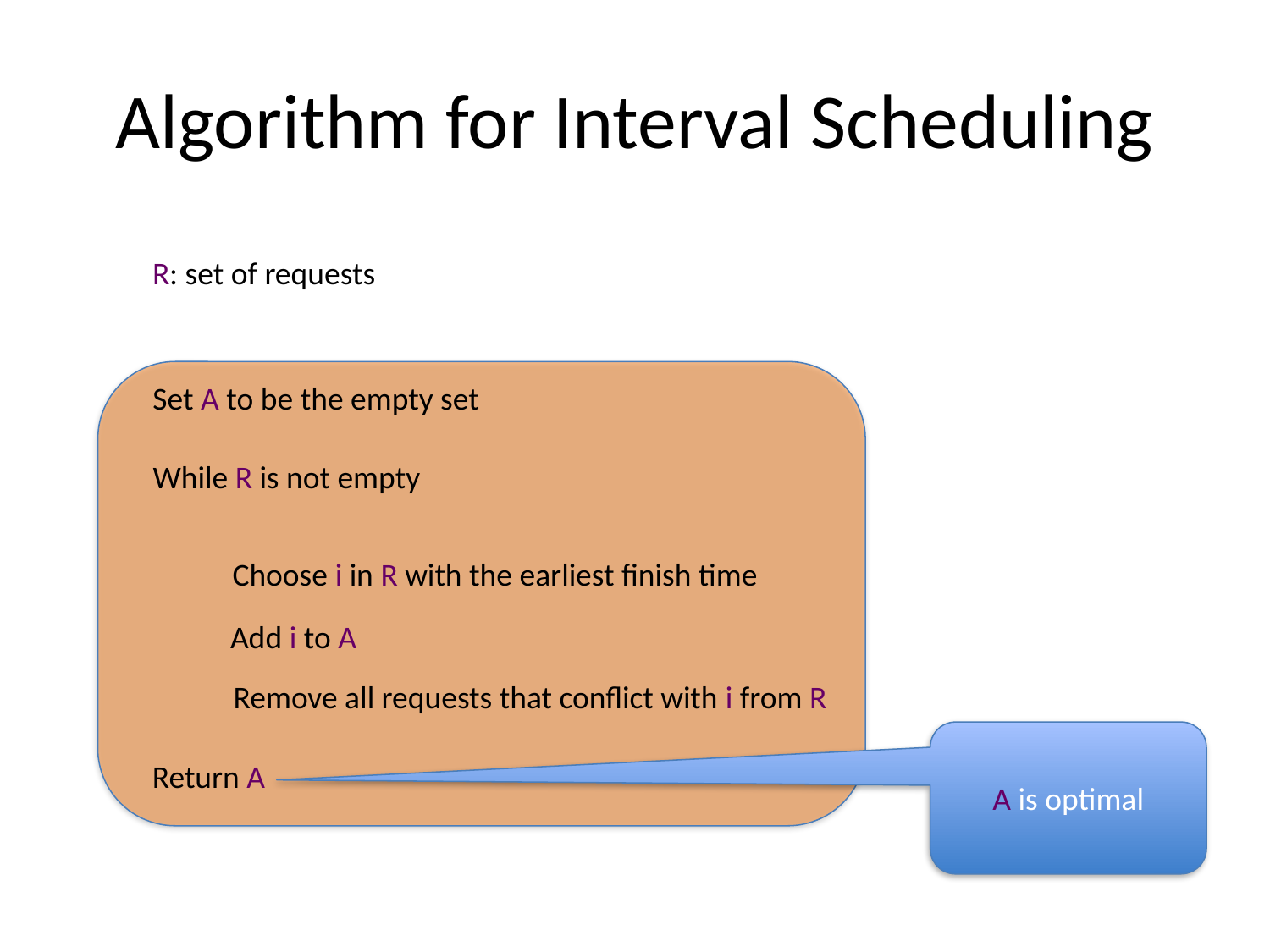

# Algorithm for Interval Scheduling
R: set of requests

Set A to be the empty set
While R is not empty
Choose i in R with the earliest finish time
Add i to A
Remove all requests that conflict with i from R
A is optimal
Return A